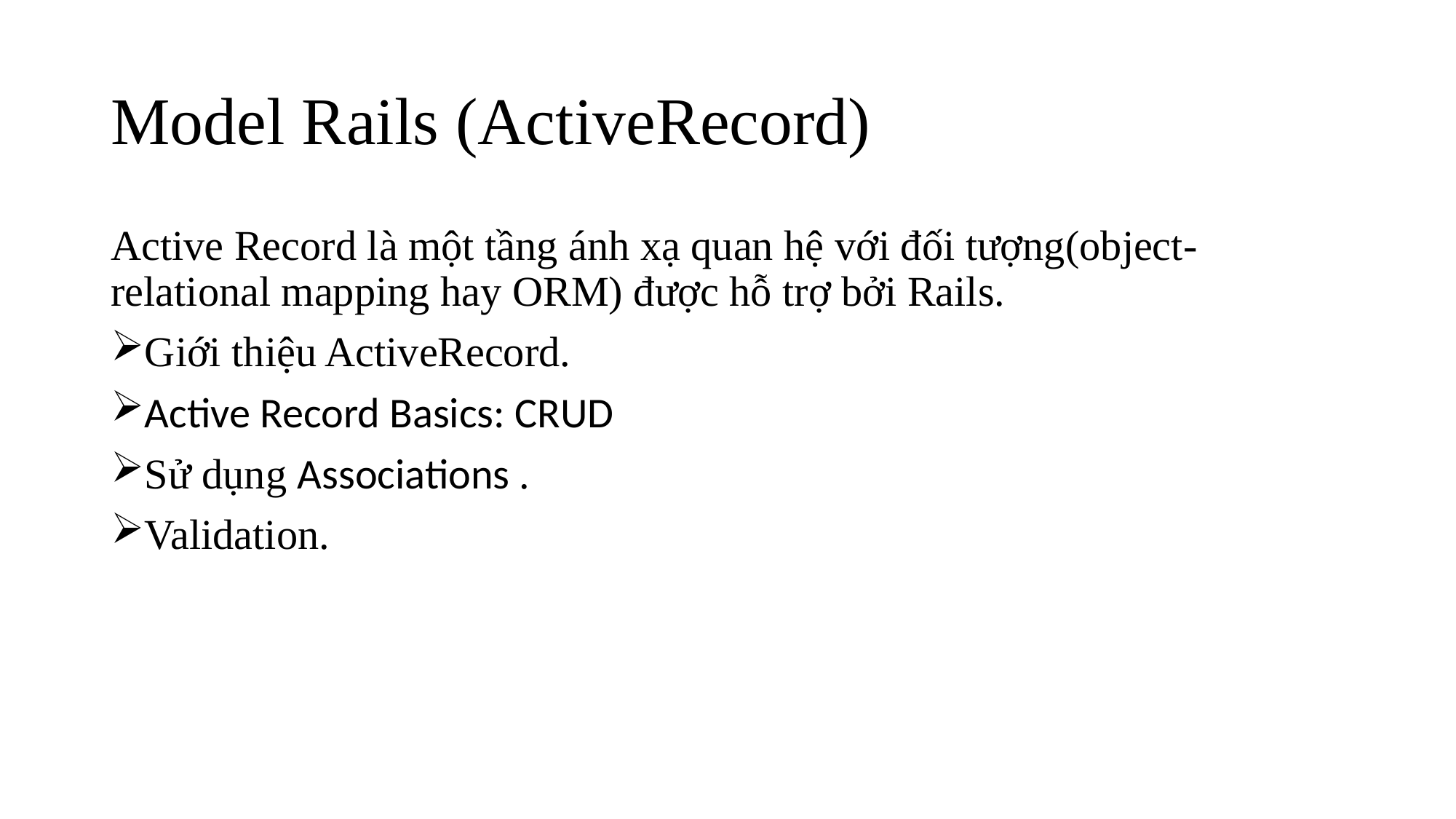

# Model Rails (ActiveRecord)
Active Record là một tầng ánh xạ quan hệ với đối tượng(object-relational mapping hay ORM) được hỗ trợ bởi Rails.
Giới thiệu ActiveRecord.
Active Record Basics: CRUD
Sử dụng Associations .
Validation.